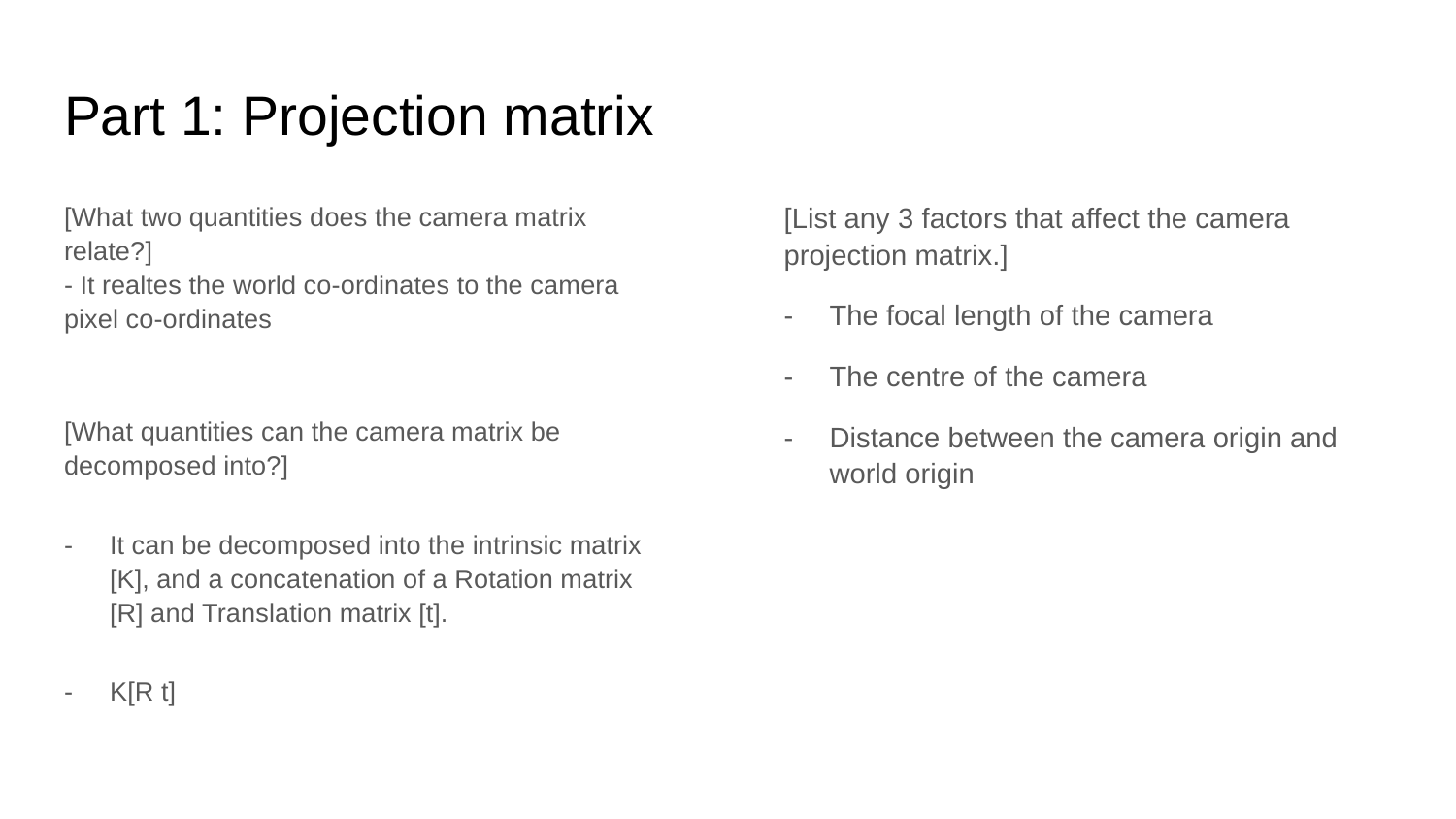

# Part 1: Projection matrix
[What two quantities does the camera matrix relate?]
- It realtes the world co-ordinates to the camera pixel co-ordinates

[What quantities can the camera matrix be decomposed into?]
It can be decomposed into the intrinsic matrix [K], and a concatenation of a Rotation matrix [R] and Translation matrix [t].
K[R t]
[List any 3 factors that affect the camera projection matrix.]
The focal length of the camera
The centre of the camera
Distance between the camera origin and world origin